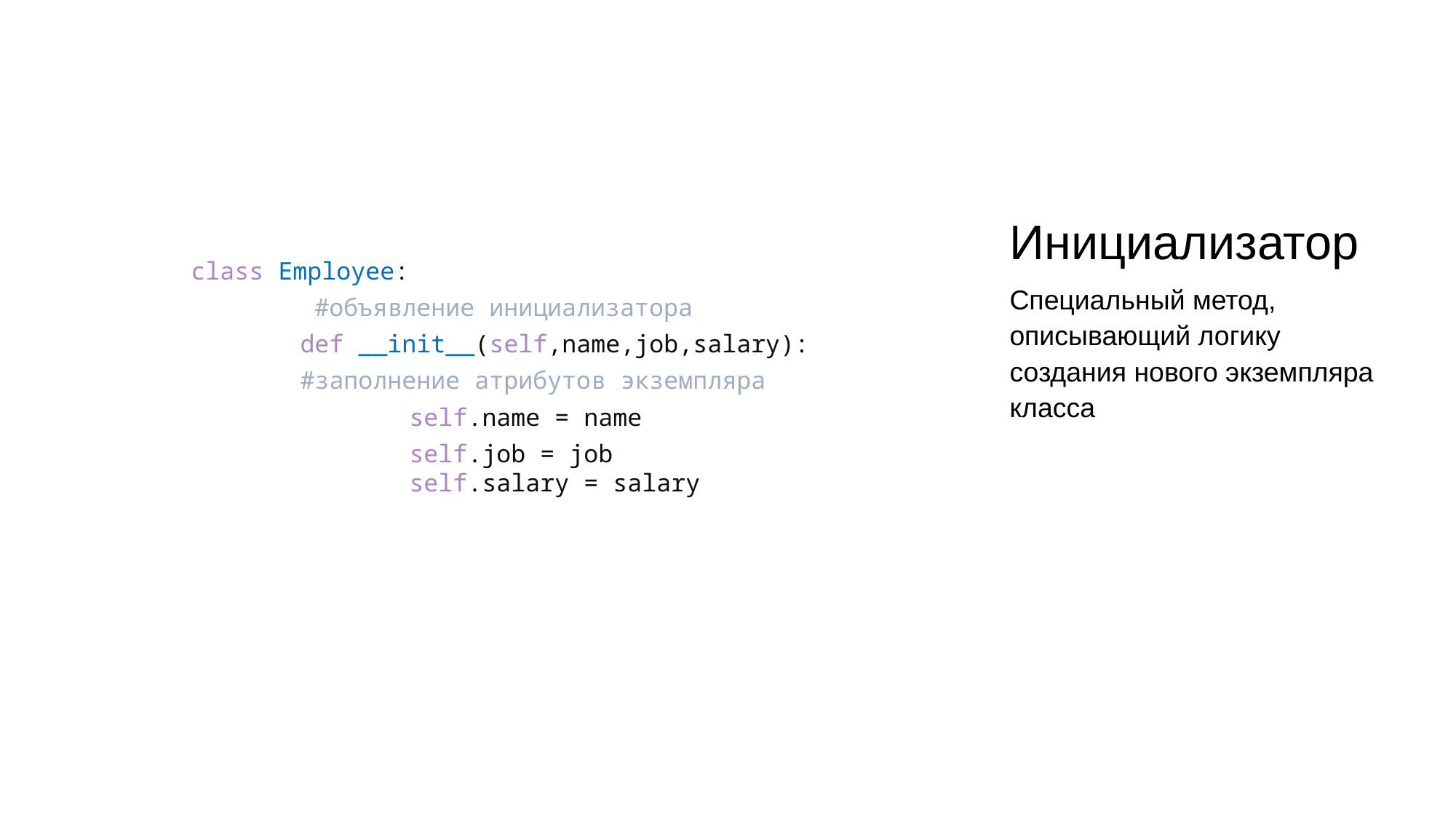

# Инициализатор

	class Employee:
		 #объявление инициализатора
		def __init__(self,name,job,salary):
		#заполнение атрибутов экземпляра
			self.name = name
			self.job = job						self.salary = salary
Специальный метод, описывающий логику создания нового экземпляра класса